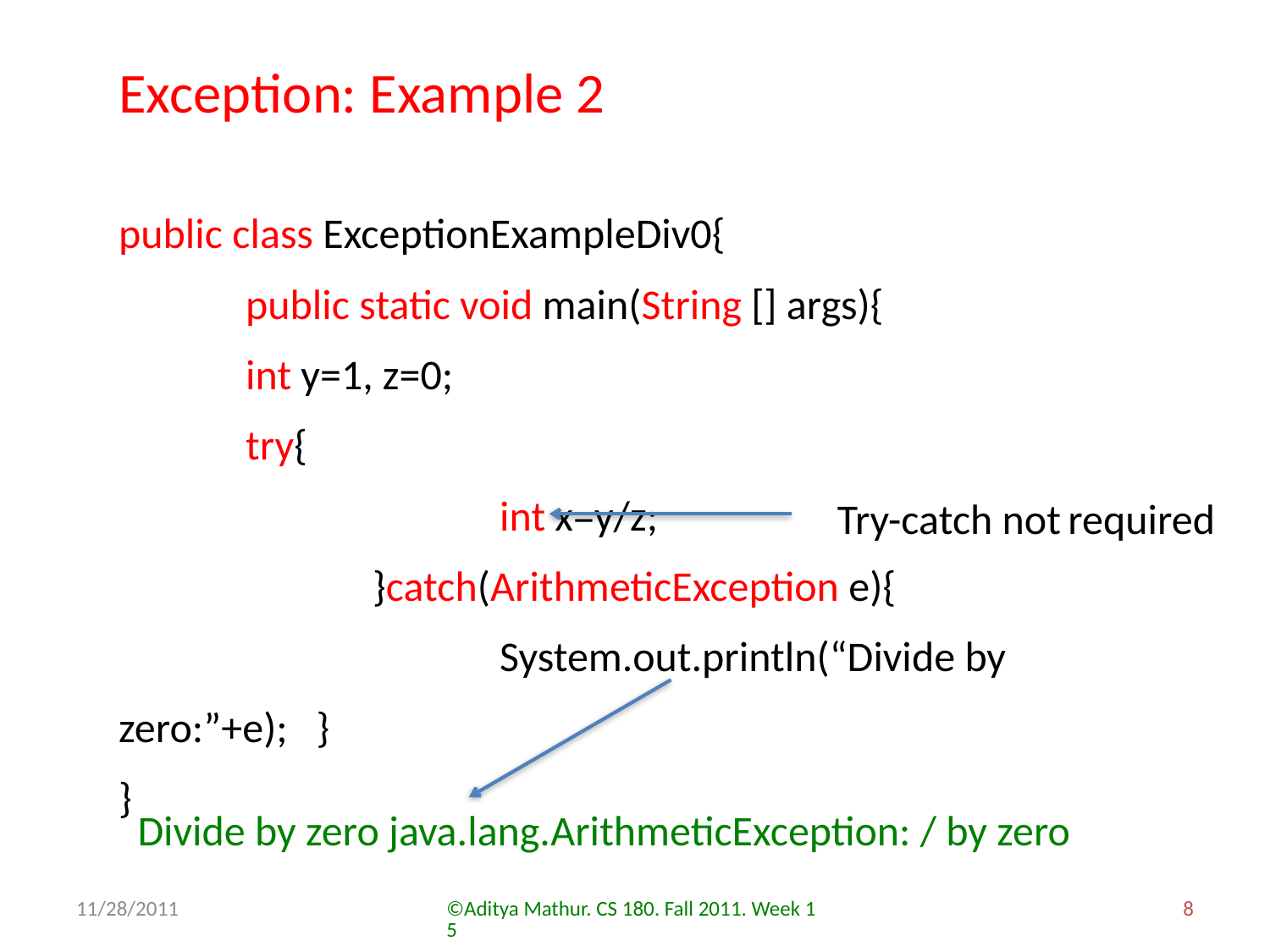

# Exception: Example 2
public class ExceptionExampleDiv0{
	public static void main(String [] args){
        	int y=1, z=0;
        	try{
			int x=y/z;
		}catch(ArithmeticException e){
			System.out.println(“Divide by zero:”+e);   }
}
Try-catch not required
Divide by zero java.lang.ArithmeticException: / by zero
11/28/2011
©Aditya Mathur. CS 180. Fall 2011. Week 15
8